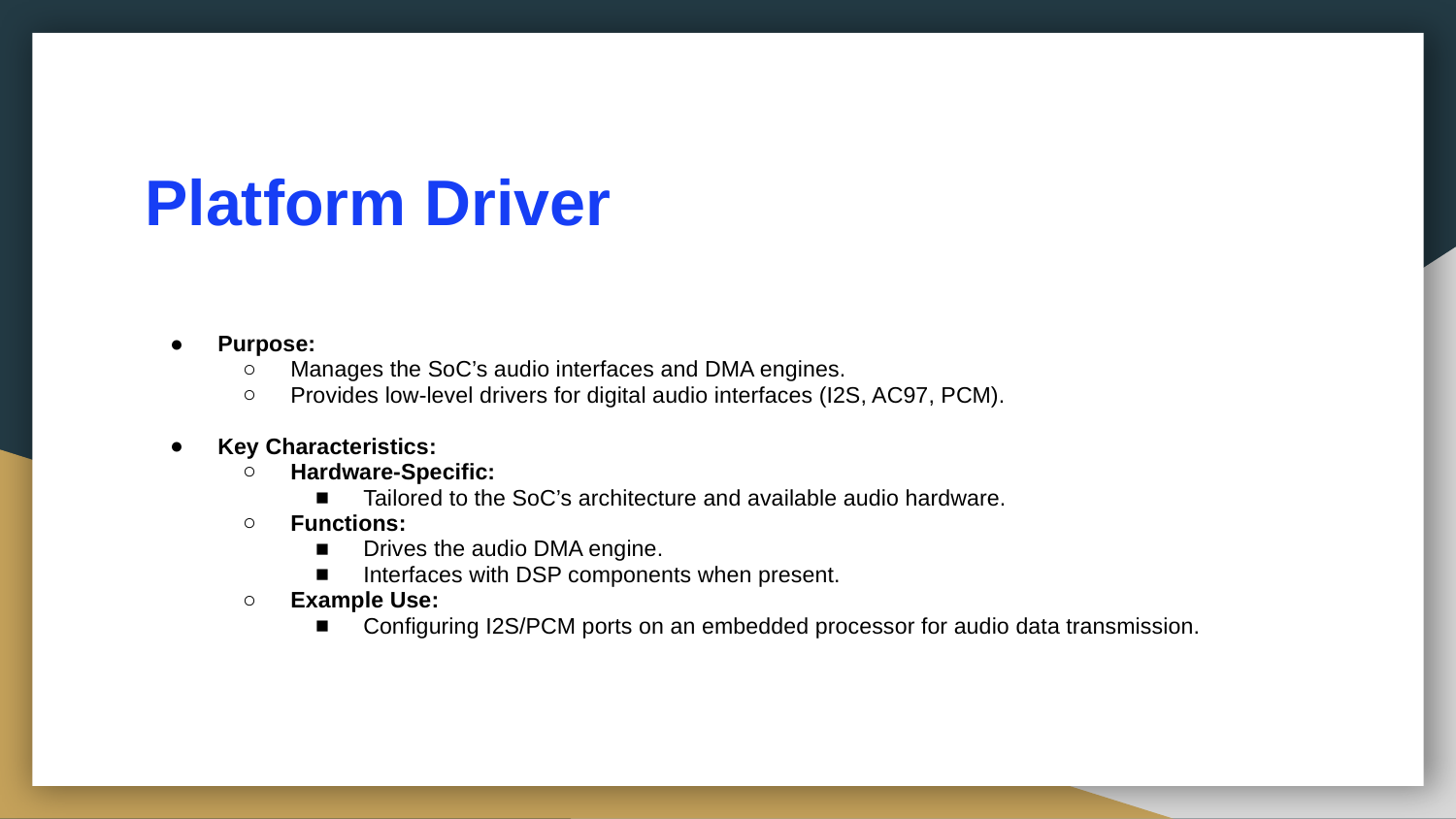

# Platform Driver

Purpose:
Manages the SoC’s audio interfaces and DMA engines.
Provides low-level drivers for digital audio interfaces (I2S, AC97, PCM).
Key Characteristics:
Hardware-Specific:
Tailored to the SoC’s architecture and available audio hardware.
Functions:
Drives the audio DMA engine.
Interfaces with DSP components when present.
Example Use:
Configuring I2S/PCM ports on an embedded processor for audio data transmission.